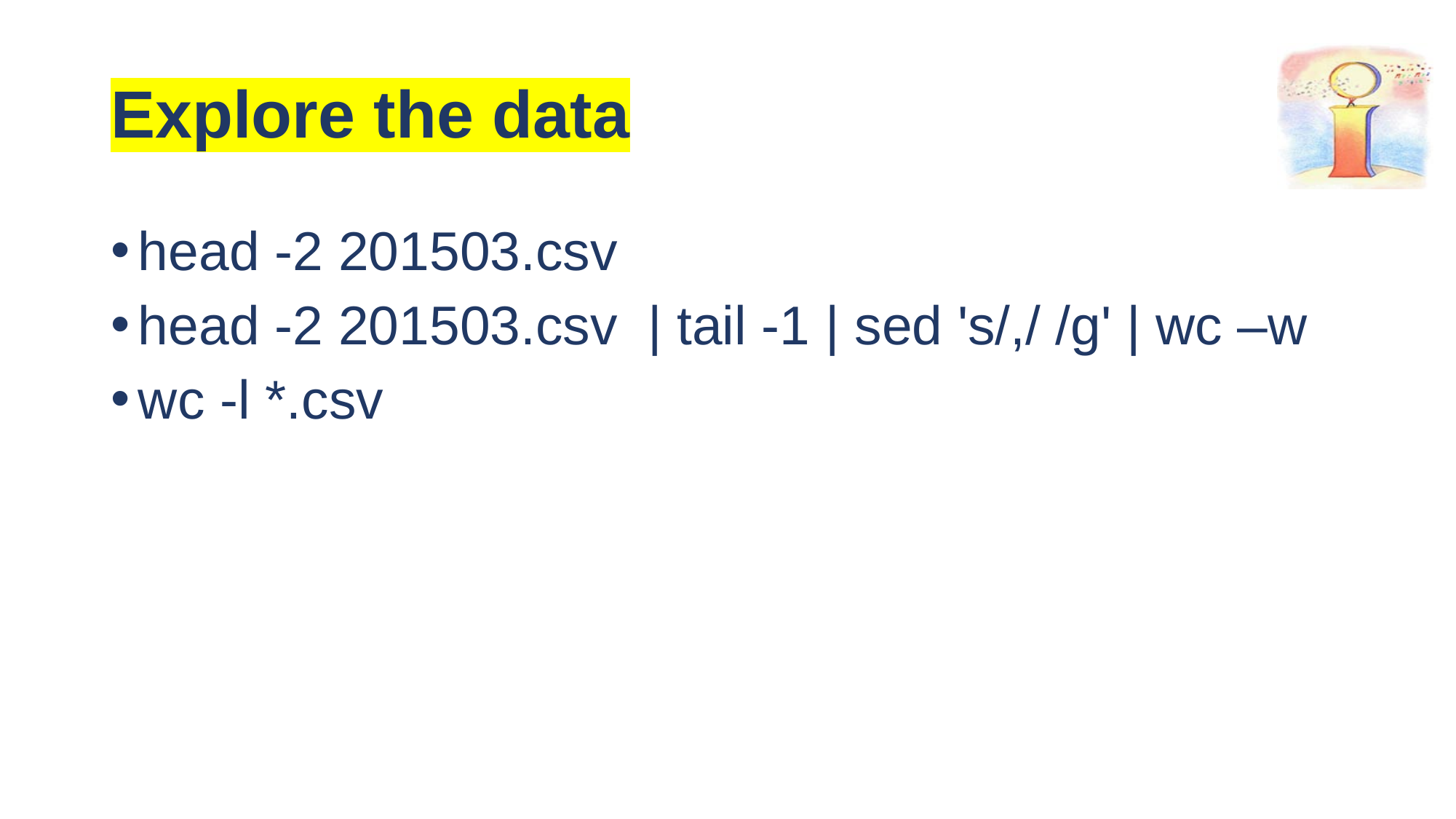

# Explore the data
head -2 201503.csv
head -2 201503.csv  | tail -1 | sed 's/,/ /g' | wc –w
wc -l *.csv